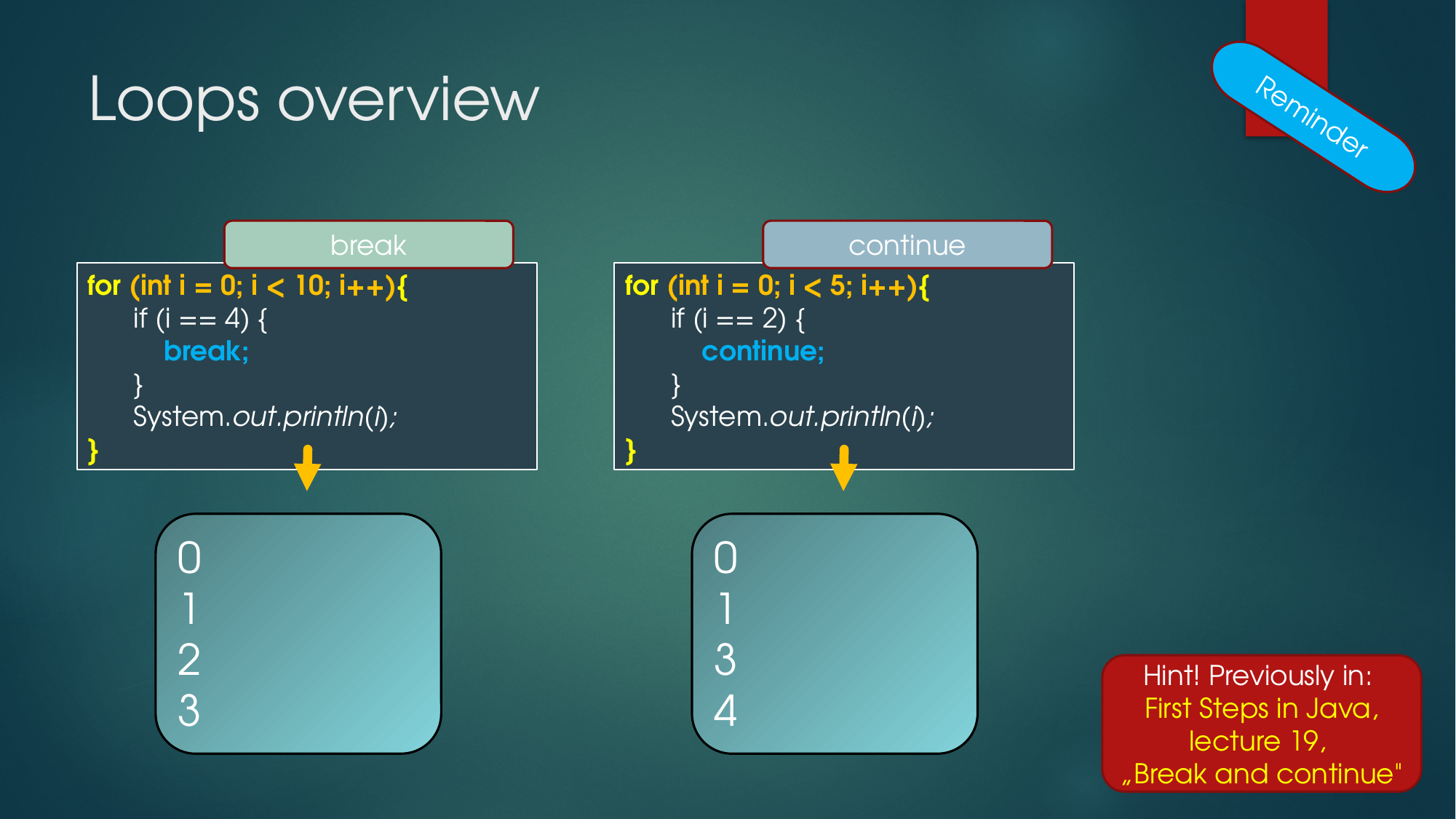

# Loops overview
Reminder
continue
break
for (int i = 0; i < 10; i++){
      if (i == 4) {
          break;
      }
      System.out.println(i);
}
for (int i = 0; i < 5; i++){
      if (i == 2) {
          continue;
      }
      System.out.println(i);
}
0
1
2
3
0
1
3
4
Hint! Previously in:
First Steps in Java, lecture 19,
„Break and continue"